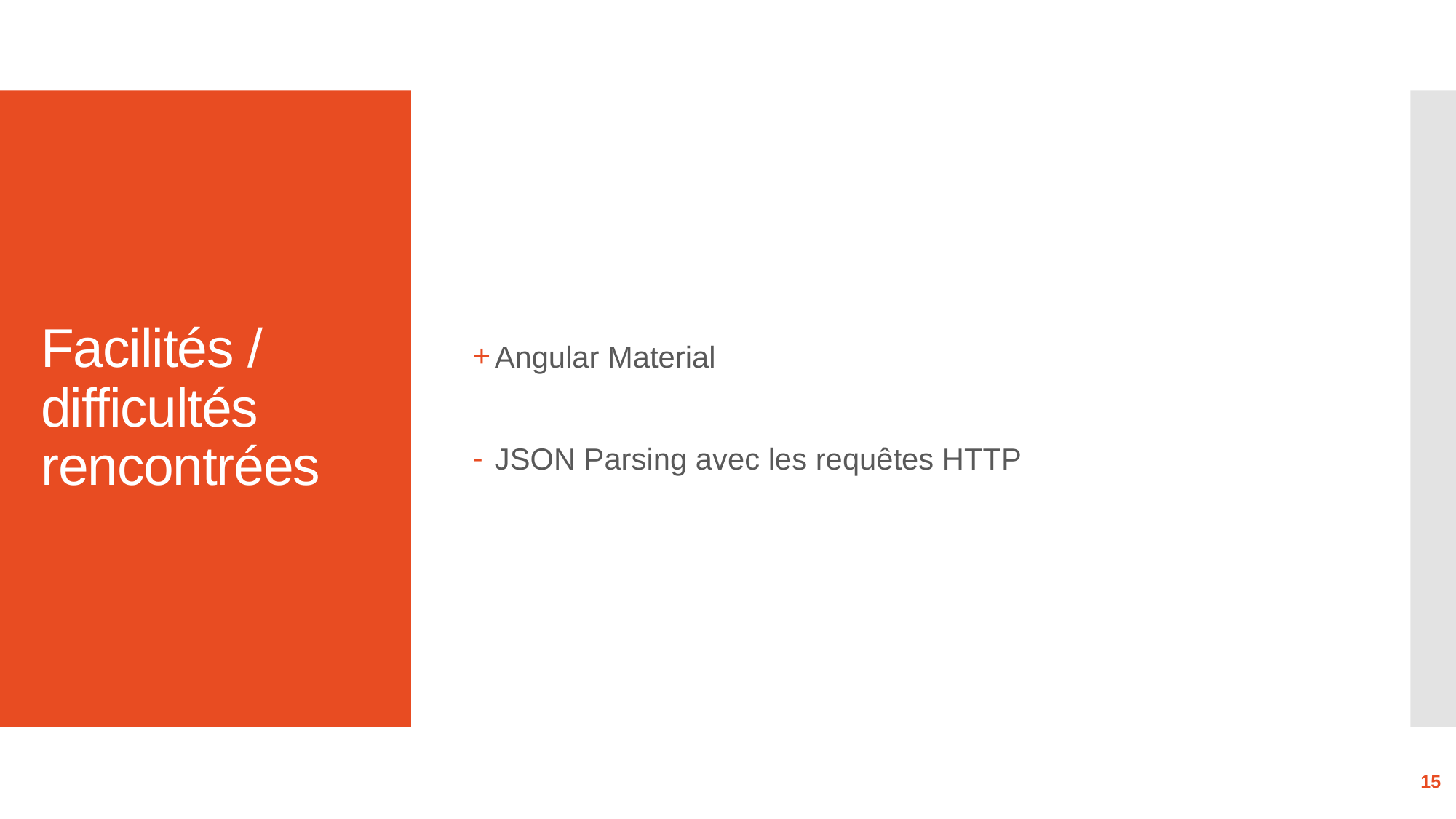

Angular Material

JSON Parsing avec les requêtes HTTP
# Facilités / difficultés rencontrées
15